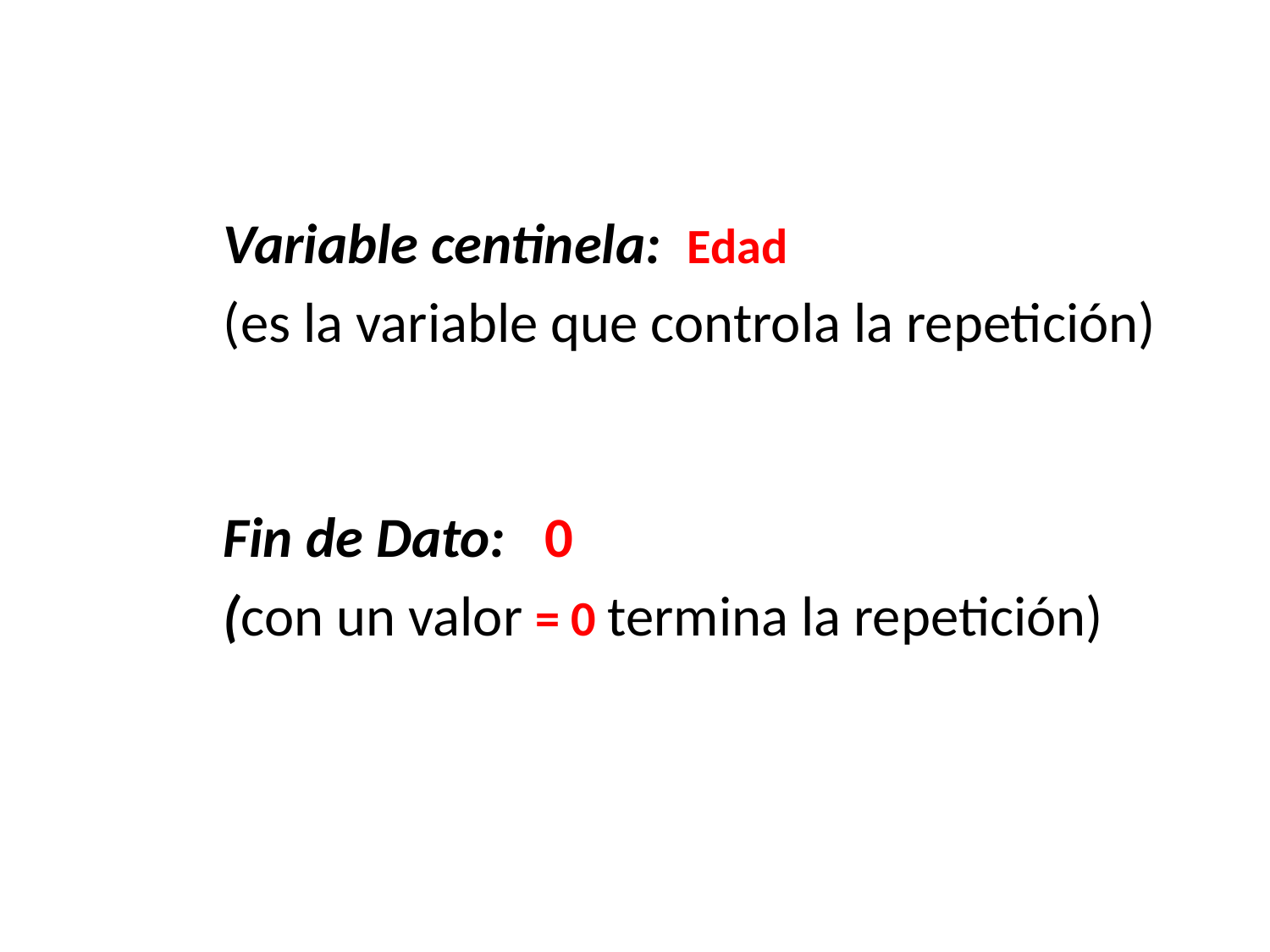

Variable centinela:  Edad
(es la variable que controla la repetición)
Fin de Dato:   0
(con un valor = 0 termina la repetición)